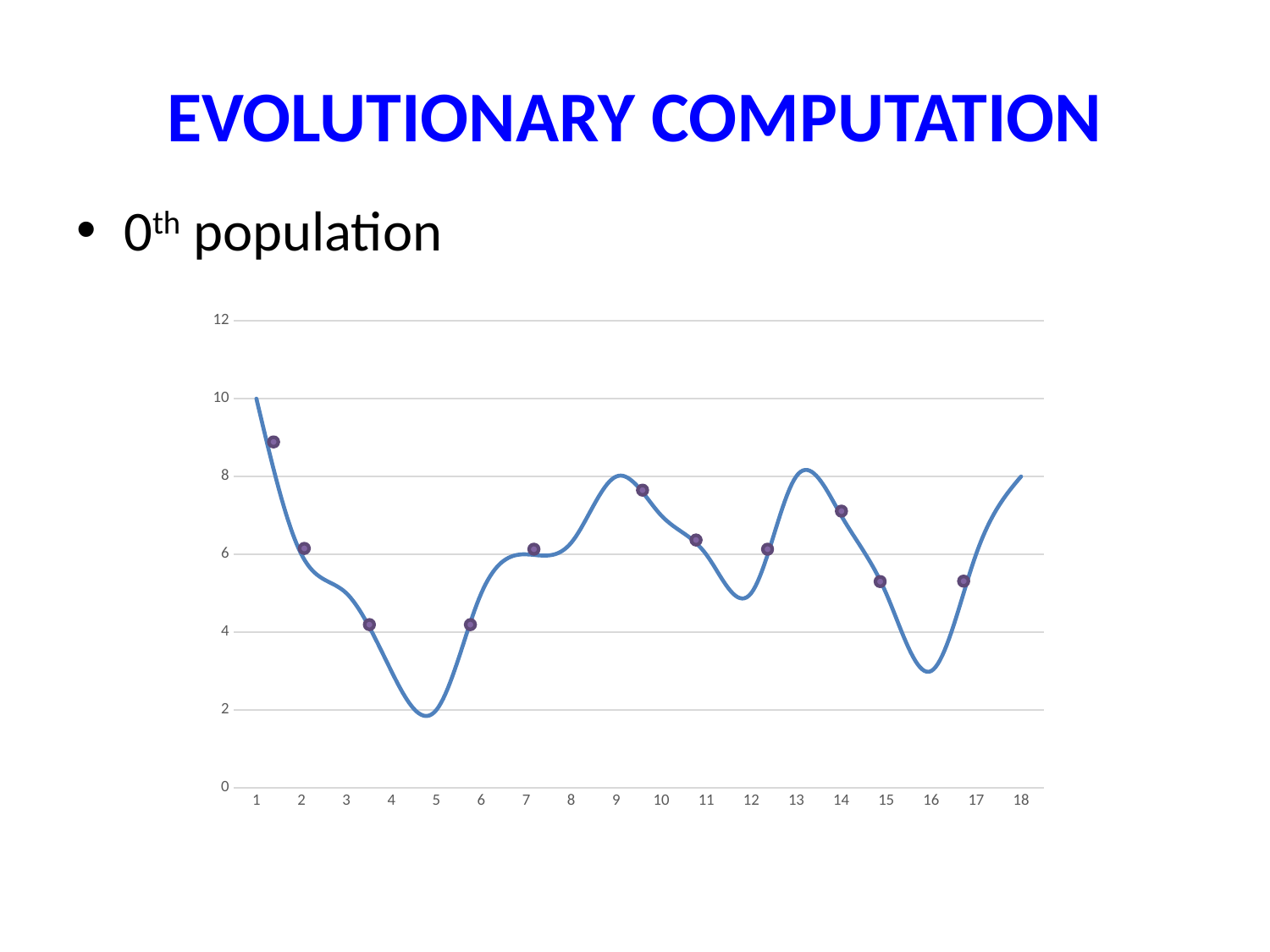

# EVOLUTIONARY COMPUTATION
0th population

### Chart

| Category |  |
|---|---|